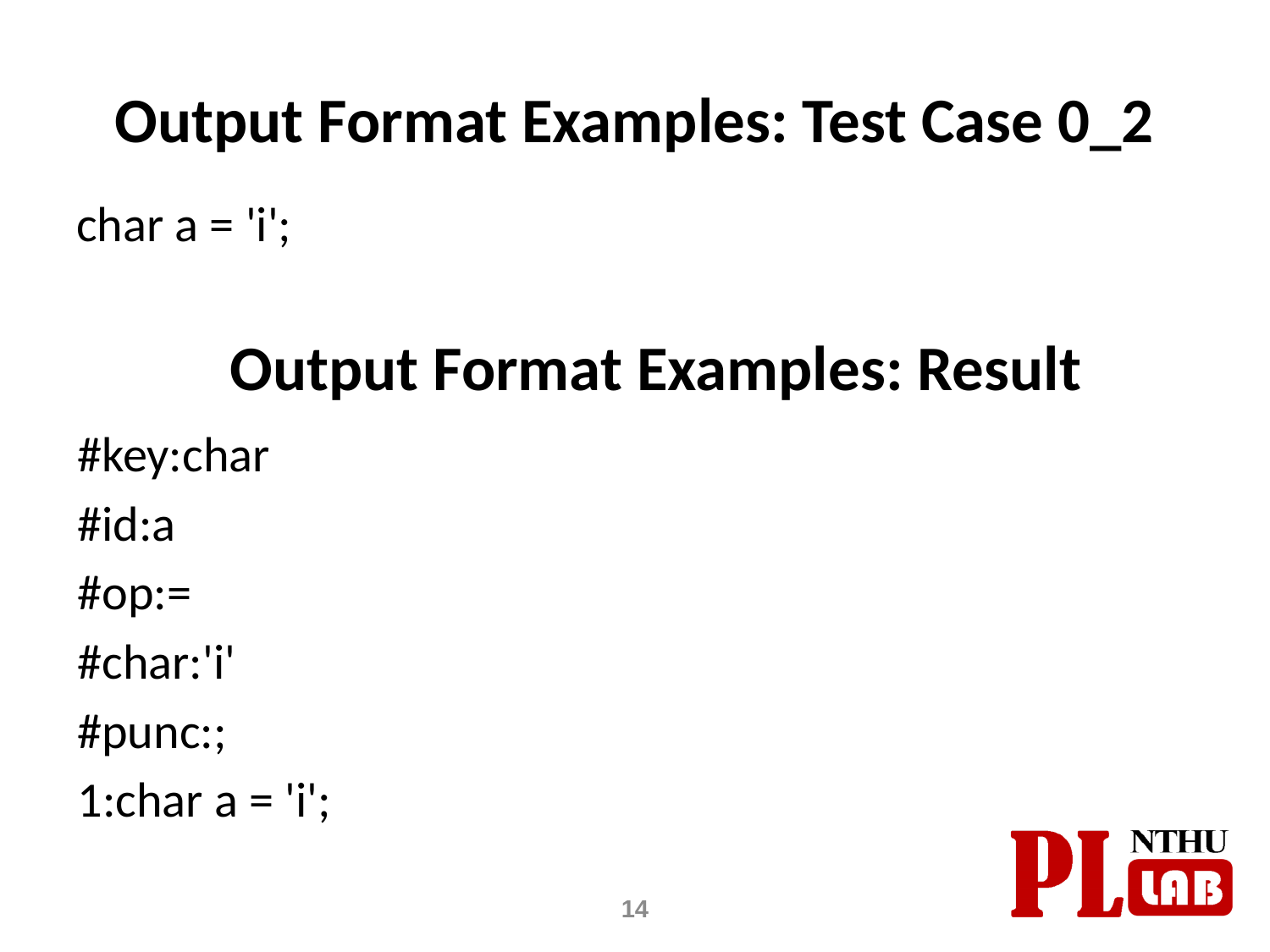

# Output Format Examples: Test Case 0_2
char a = 'i';
Output Format Examples: Result
#key:char
#id:a
#op:=
#char:'i'
#punc:;
1:char a = 'i';
14